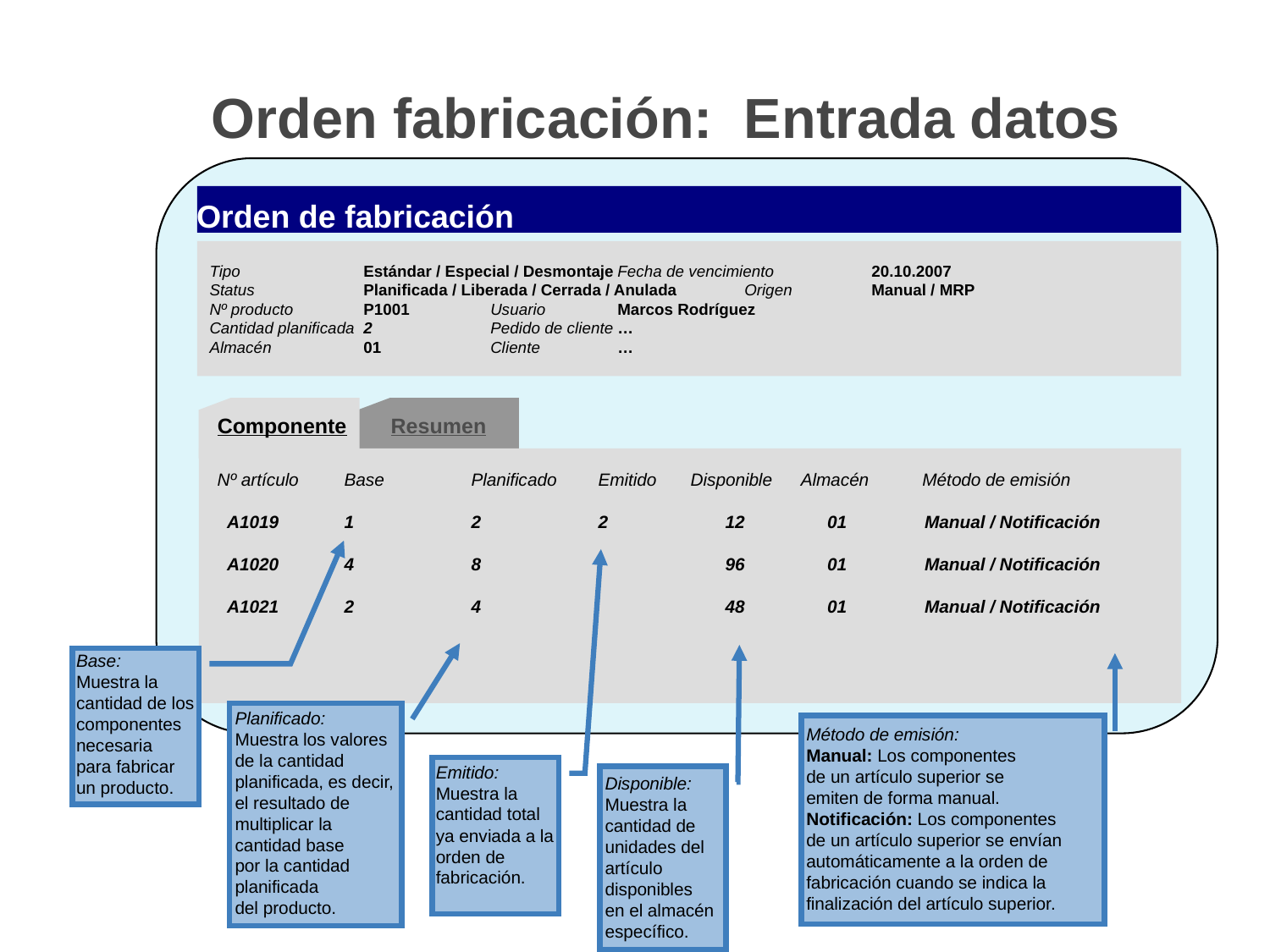

# Orden fabricación:  Entrada datos

Proceso de Producción

Orden de fabricación

Tipo	Estándar / Especial / Desmontaje	Fecha de vencimiento	20.10.2007
Status	Planificada / Liberada / Cerrada / Anulada	Origen	Manual / MRP
Nº producto	P1001	Usuario	Marcos Rodríguez
Cantidad planificada	2	Pedido de cliente	…
Almacén	01	Cliente	…

Componente
Resumen

Nº artículo	Base	Planificado	Emitido       Disponible      Almacén           Método de emisión

  A1019	1	2	2	12                 01                Manual / Notificación

  A1020	4	8		96                 01                Manual / Notificación

  A1021	2	4		48                 01                Manual / Notificación

Base:
Muestra la
cantidad de los componentes necesaria
para fabricar
un producto.

Planificado:
Muestra los valores de la cantidad planificada, es decir, el resultado de multiplicar la cantidad base
por la cantidad planificada
del producto.

Método de emisión:
Manual: Los componentes
de un artículo superior se
emiten de forma manual.
Notificación: Los componentes
de un artículo superior se envían automáticamente a la orden de fabricación cuando se indica la finalización del artículo superior.

Emitido:
Muestra la
cantidad total
ya enviada a la
orden de fabricación.

Disponible:
Muestra la cantidad de unidades del artículo disponibles
en el almacén específico.